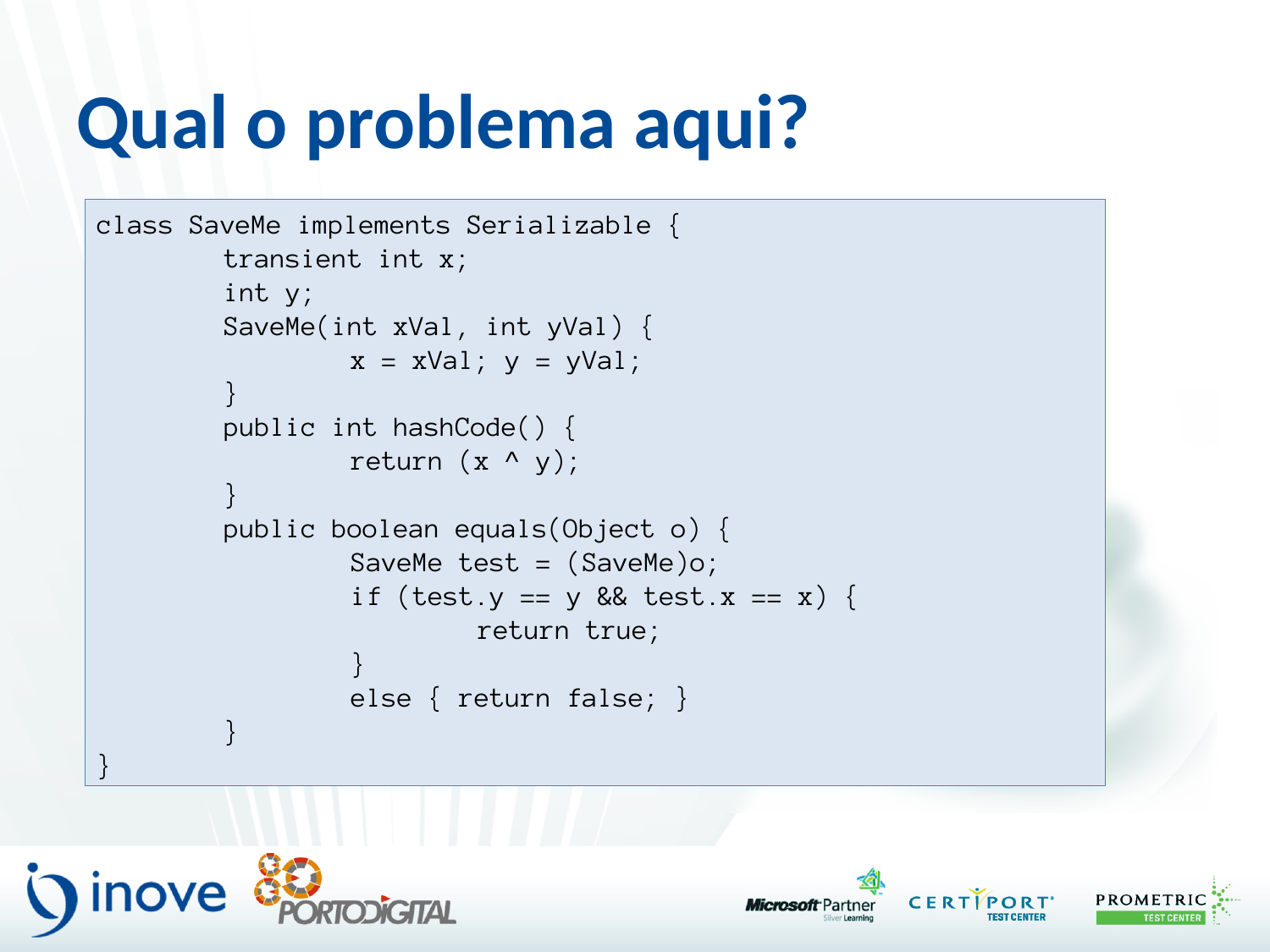

# Qual o problema aqui?
class SaveMe implements Serializable {
	transient int x;
	int y;
	SaveMe(int xVal, int yVal) {
		x = xVal; y = yVal;
	}
	public int hashCode() {
		return (x ^ y);
	}
	public boolean equals(Object o) {
		SaveMe test = (SaveMe)o;
		if (test.y == y && test.x == x) {
			return true;
		}
		else { return false; }
	}
}